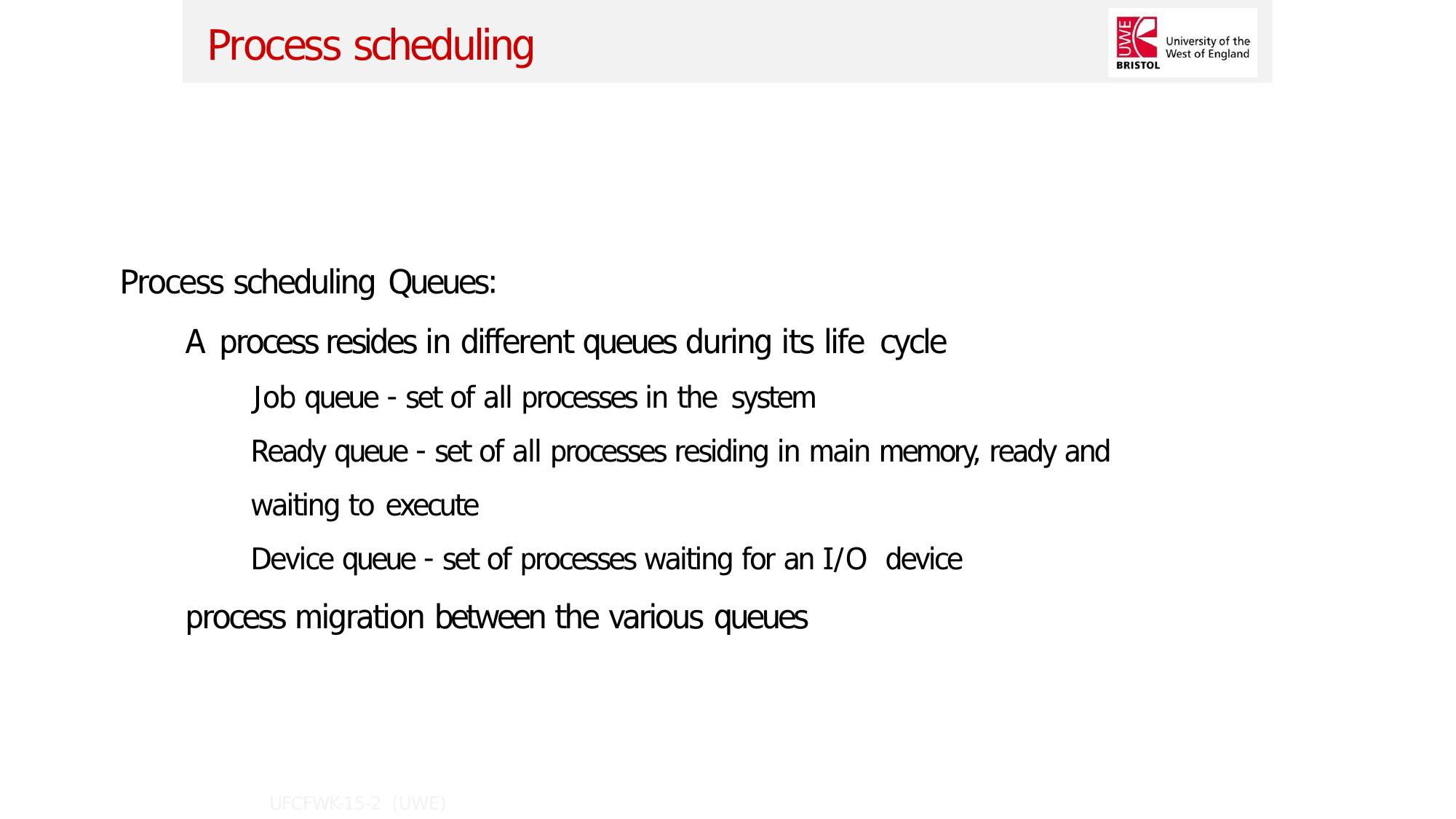

Process scheduling
Process scheduling Queues:
A process resides in different queues during its life cycle
Job queue - set of all processes in the system
Ready queue - set of all processes residing in main memory, ready and  waiting to execute
Device queue - set of processes waiting for an I/O device
process migration between the various queues
UFCFWK-15-2 (UWE)